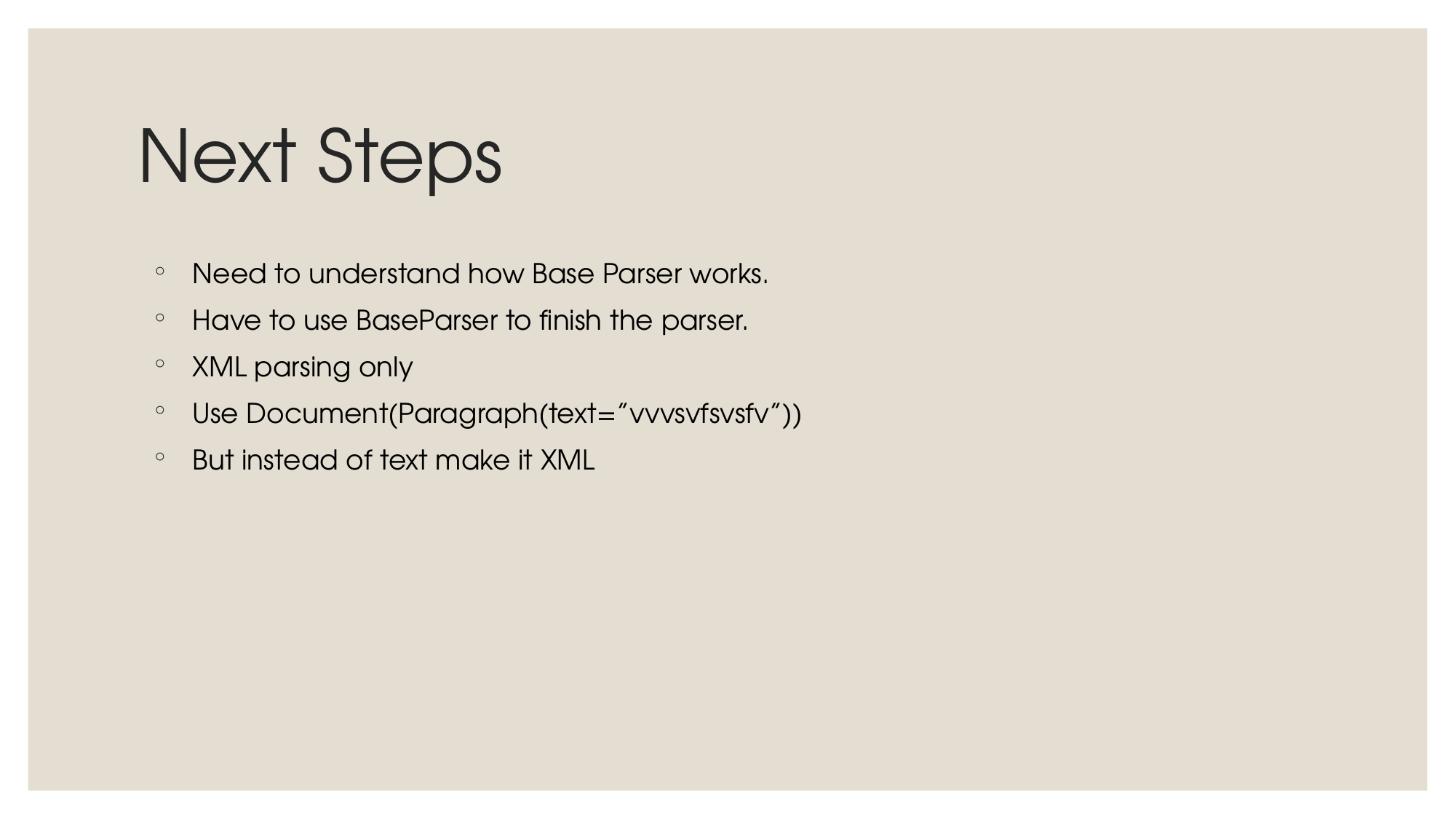

# Next Steps
Need to understand how Base Parser works.
Have to use BaseParser to finish the parser.
XML parsing only
Use Document(Paragraph(text=”vvvsvfsvsfv”))
But instead of text make it XML